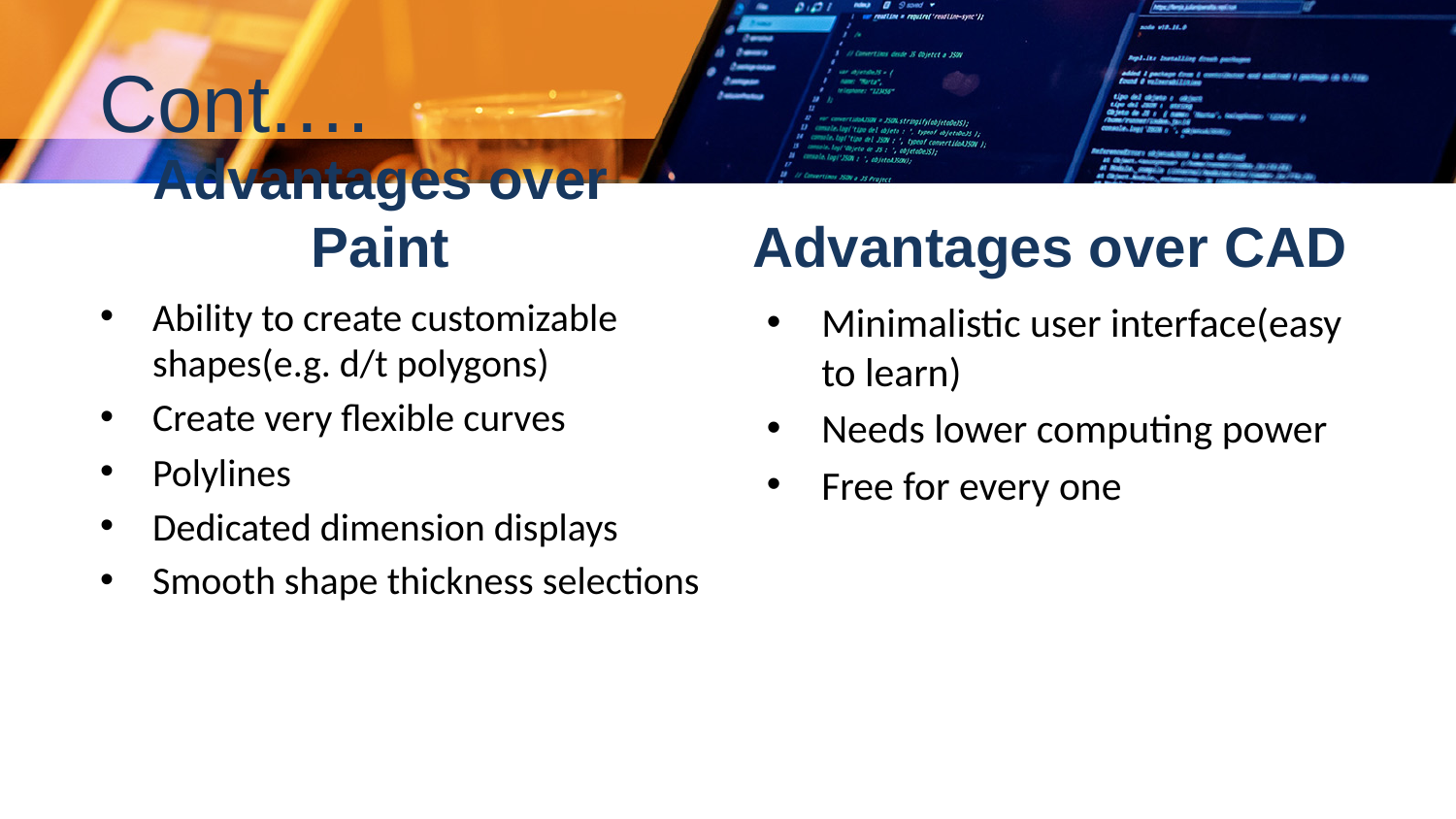

Cont.…
Advantages over Paint
Advantages over CAD
Ability to create customizable shapes(e.g. d/t polygons)
Create very flexible curves
Polylines
Dedicated dimension displays
Smooth shape thickness selections

Minimalistic user interface(easy to learn)
Needs lower computing power
Free for every one